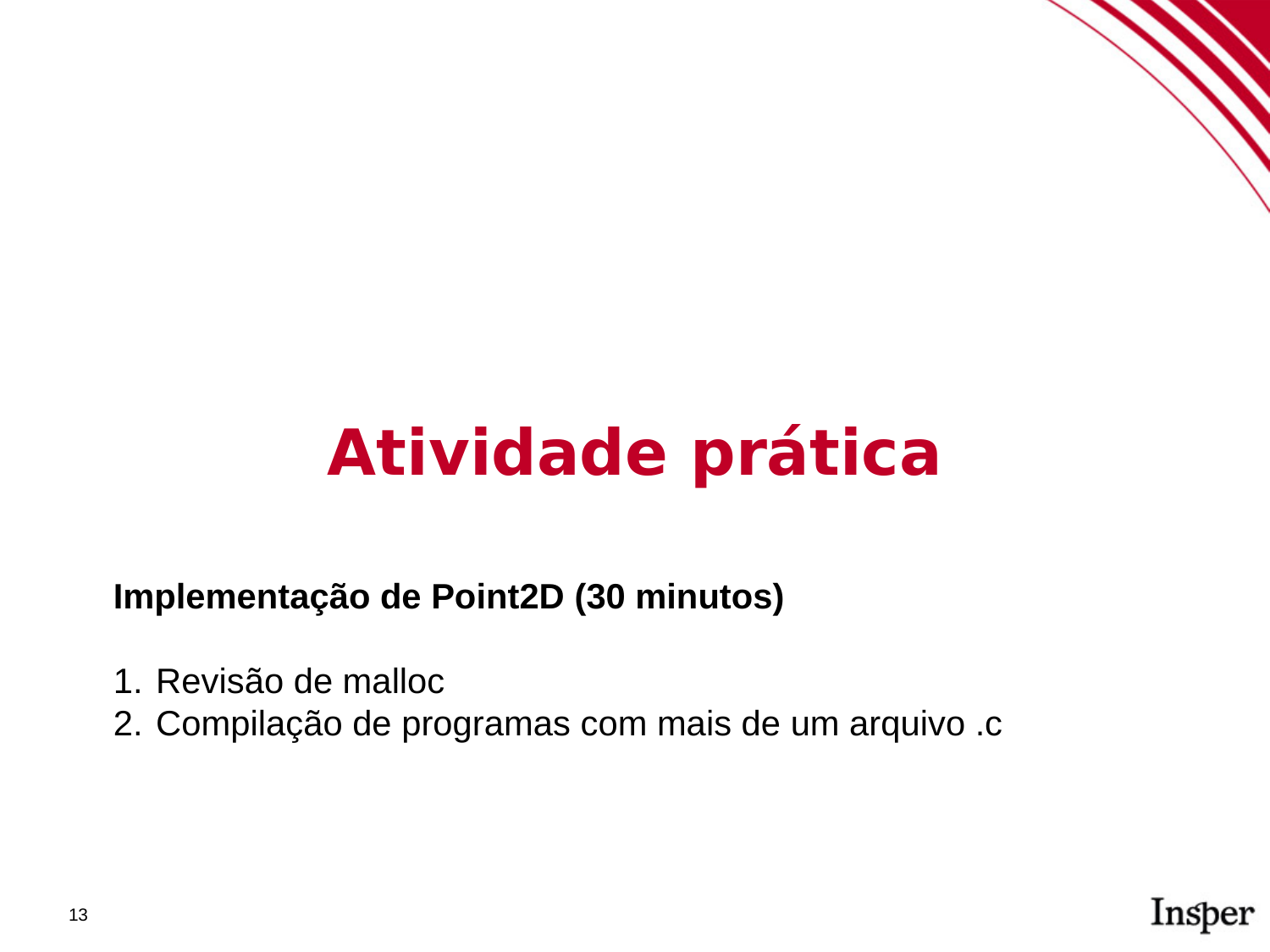

Atividade prática
Implementação de Point2D (30 minutos)

Revisão de malloc
Compilação de programas com mais de um arquivo .c

13